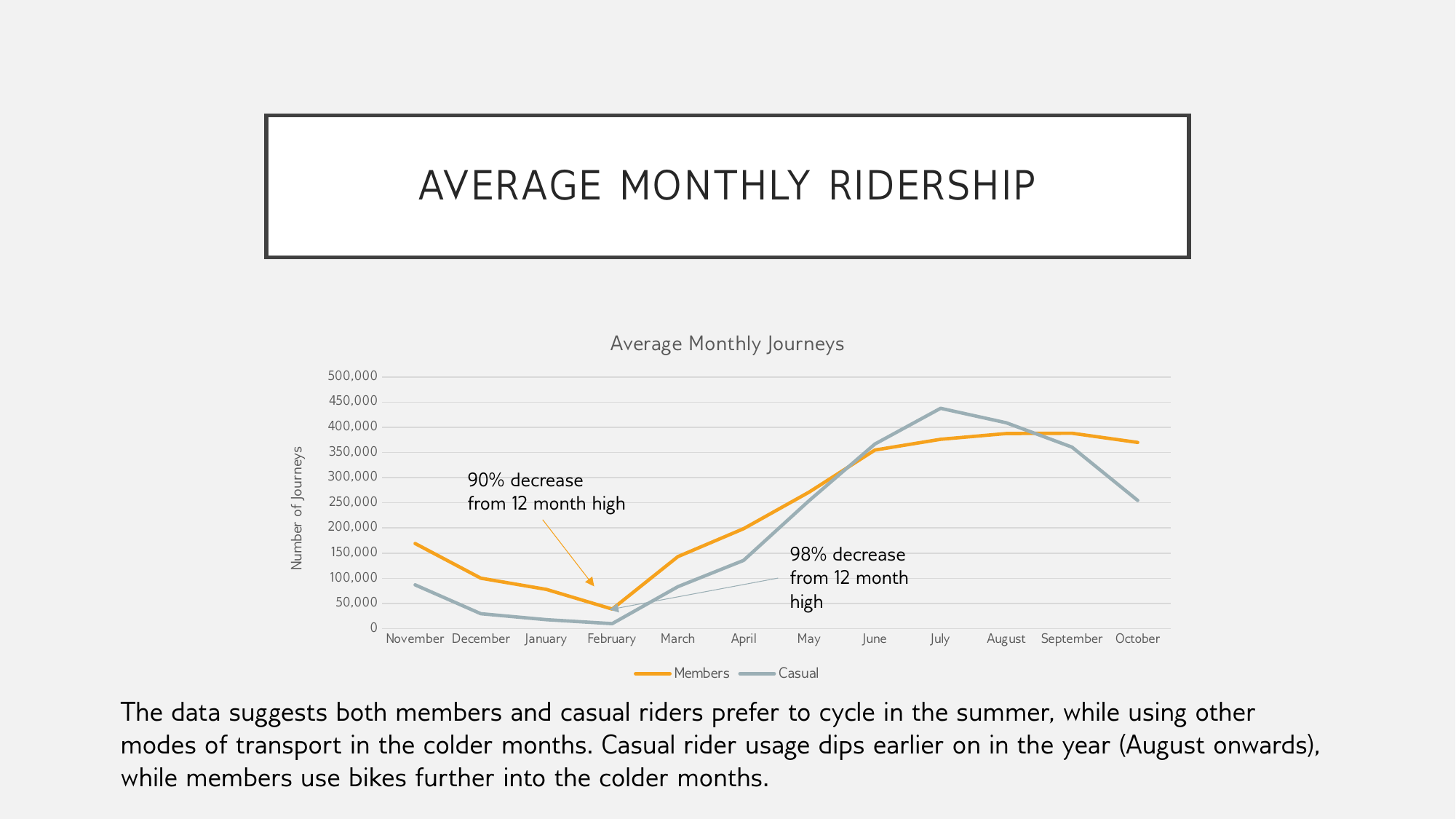

# Average monthly ridership

### Chart: Average Monthly Journeys

| Category | Members | Casual |
|---|---|---|
| November | 169168.0 | 87027.0 |
| December | 100245.0 | 29739.0 |
| January | 77980.0 | 17915.0 |
| February | 38956.0 | 10005.0 |
| March | 143110.0 | 83392.0 |
| April | 198452.0 | 135567.0 |
| May | 271421.0 | 254370.0 |
| June | 354802.0 | 366733.0 |
| July | 376077.0 | 437643.0 |
| August | 387554.0 | 408887.0 |
| September | 388125.0 | 360583.0 |
| October | 369858.0 | 254661.0 |
90% decrease from 12 month high
98% decrease from 12 month high
The data suggests both members and casual riders prefer to cycle in the summer, while using other modes of transport in the colder months. Casual rider usage dips earlier on in the year (August onwards), while members use bikes further into the colder months.